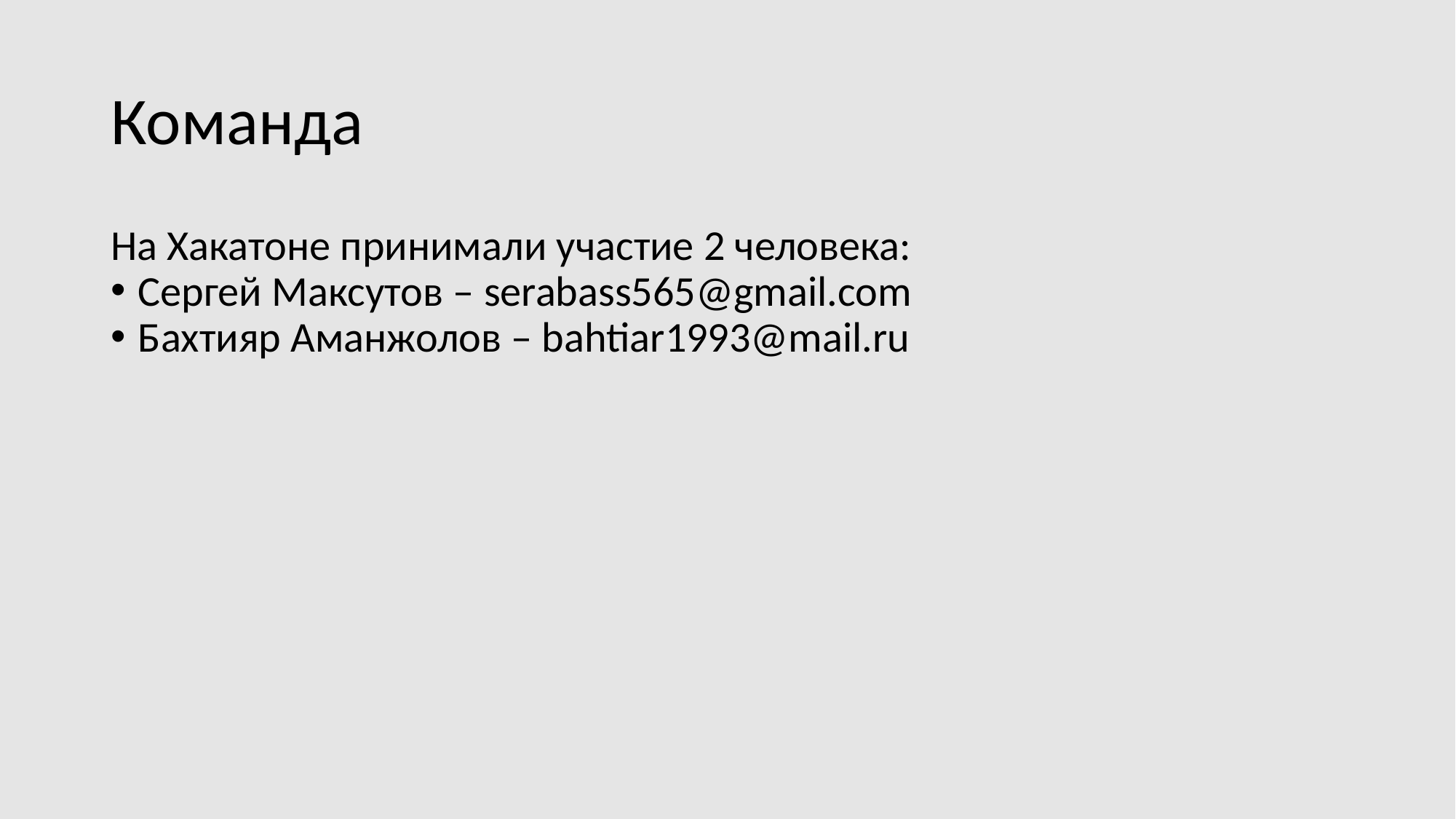

# Команда
На Хакатоне принимали участие 2 человека:
Сергей Максутов – serabass565@gmail.com
Бахтияр Аманжолов – bahtiar1993@mail.ru